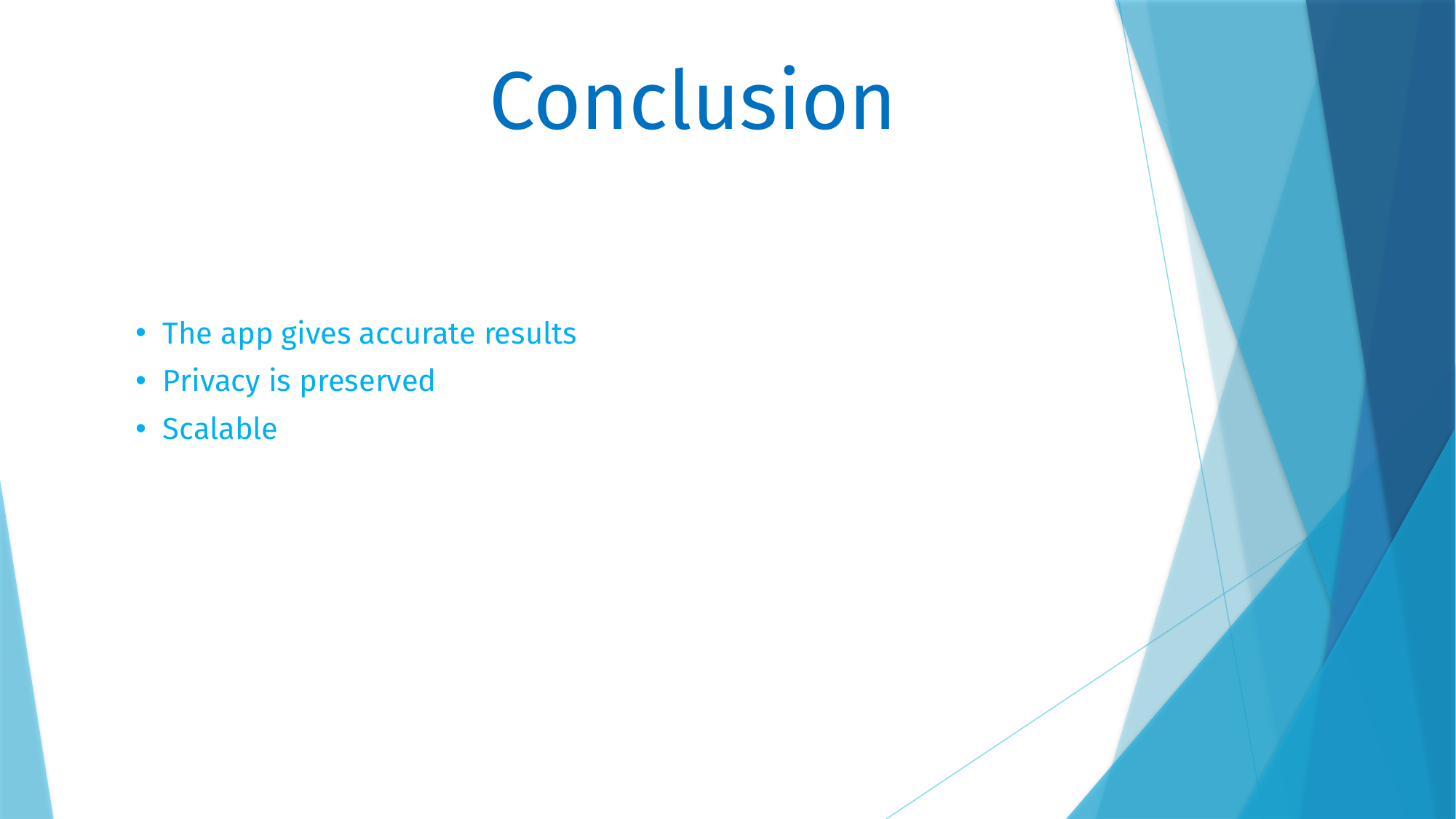

Conclusion
The app gives accurate results
Privacy is preserved
Scalable